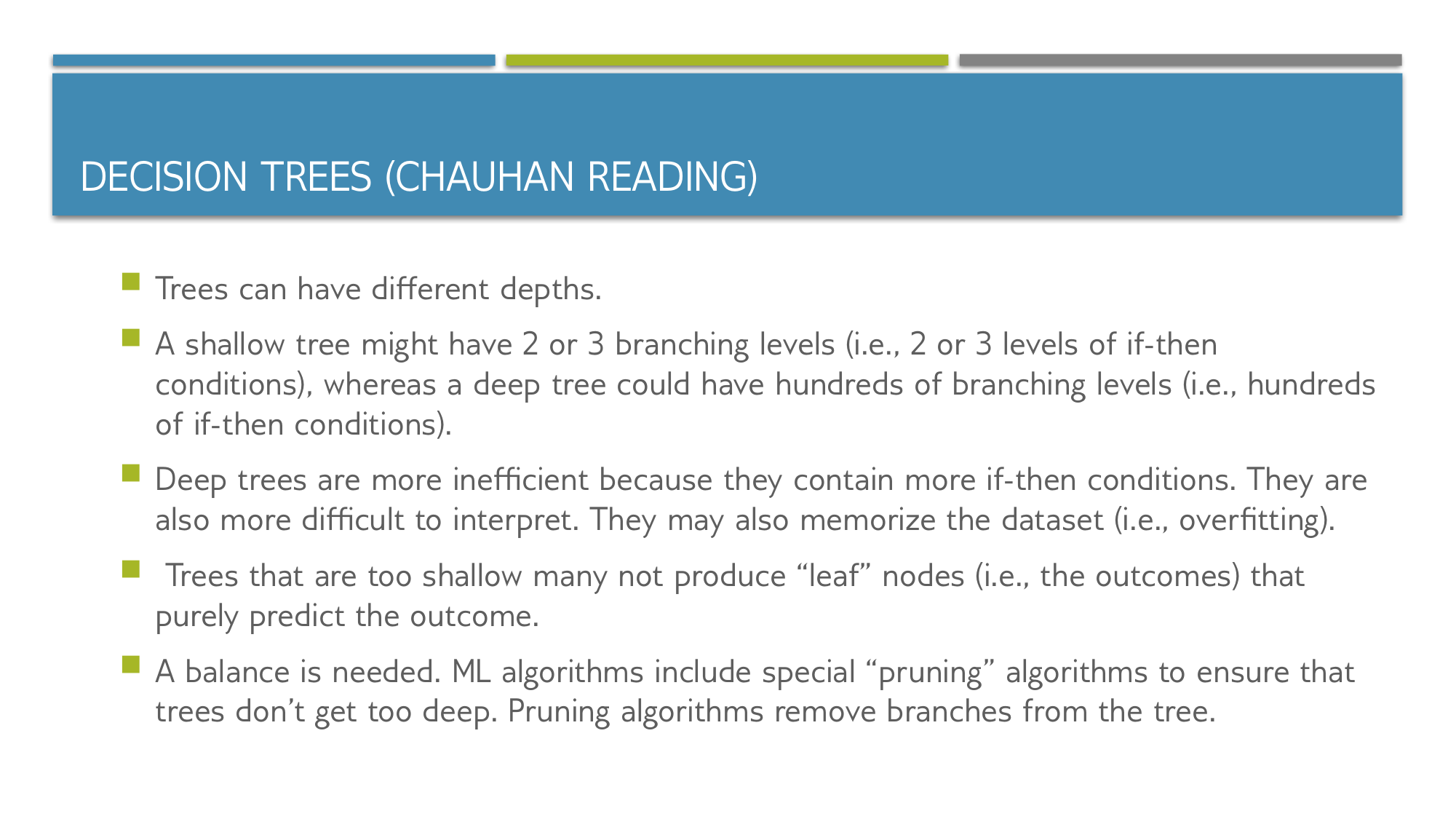

# Decision Trees (Chauhan Reading)
Trees can have different depths.
A shallow tree might have 2 or 3 branching levels (i.e., 2 or 3 levels of if-then conditions), whereas a deep tree could have hundreds of branching levels (i.e., hundreds of if-then conditions).
Deep trees are more inefficient because they contain more if-then conditions. They are also more difficult to interpret. They may also memorize the dataset (i.e., overfitting).
 Trees that are too shallow many not produce “leaf” nodes (i.e., the outcomes) that purely predict the outcome.
A balance is needed. ML algorithms include special “pruning” algorithms to ensure that trees don’t get too deep. Pruning algorithms remove branches from the tree.